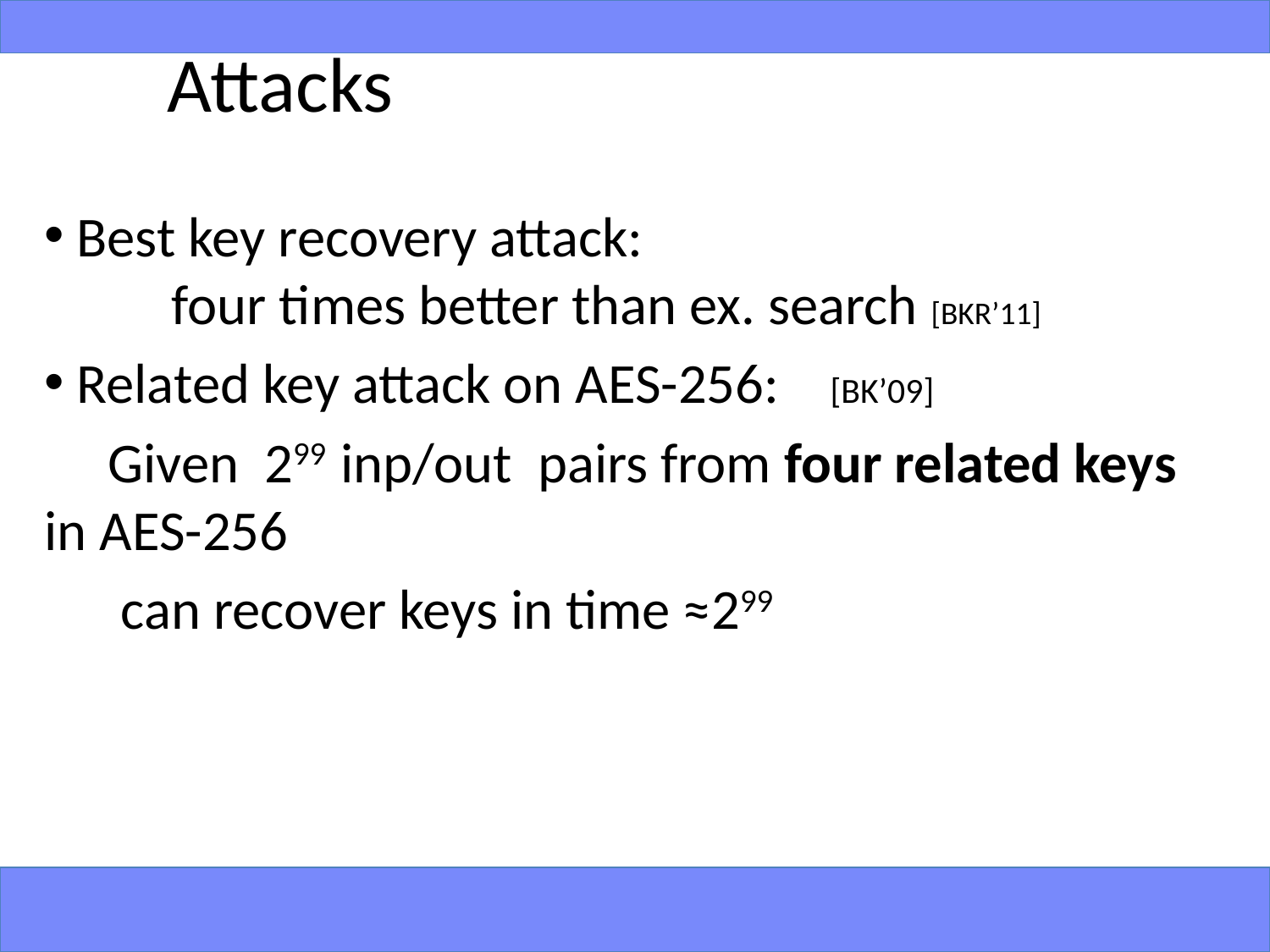

# Attacks
 Best key recovery attack:
	four times better than ex. search [BKR’11]
 Related key attack on AES-256:    [BK’09]
     Given  299  inp/out  pairs from four related keys in AES-256
      can recover keys in time ≈299